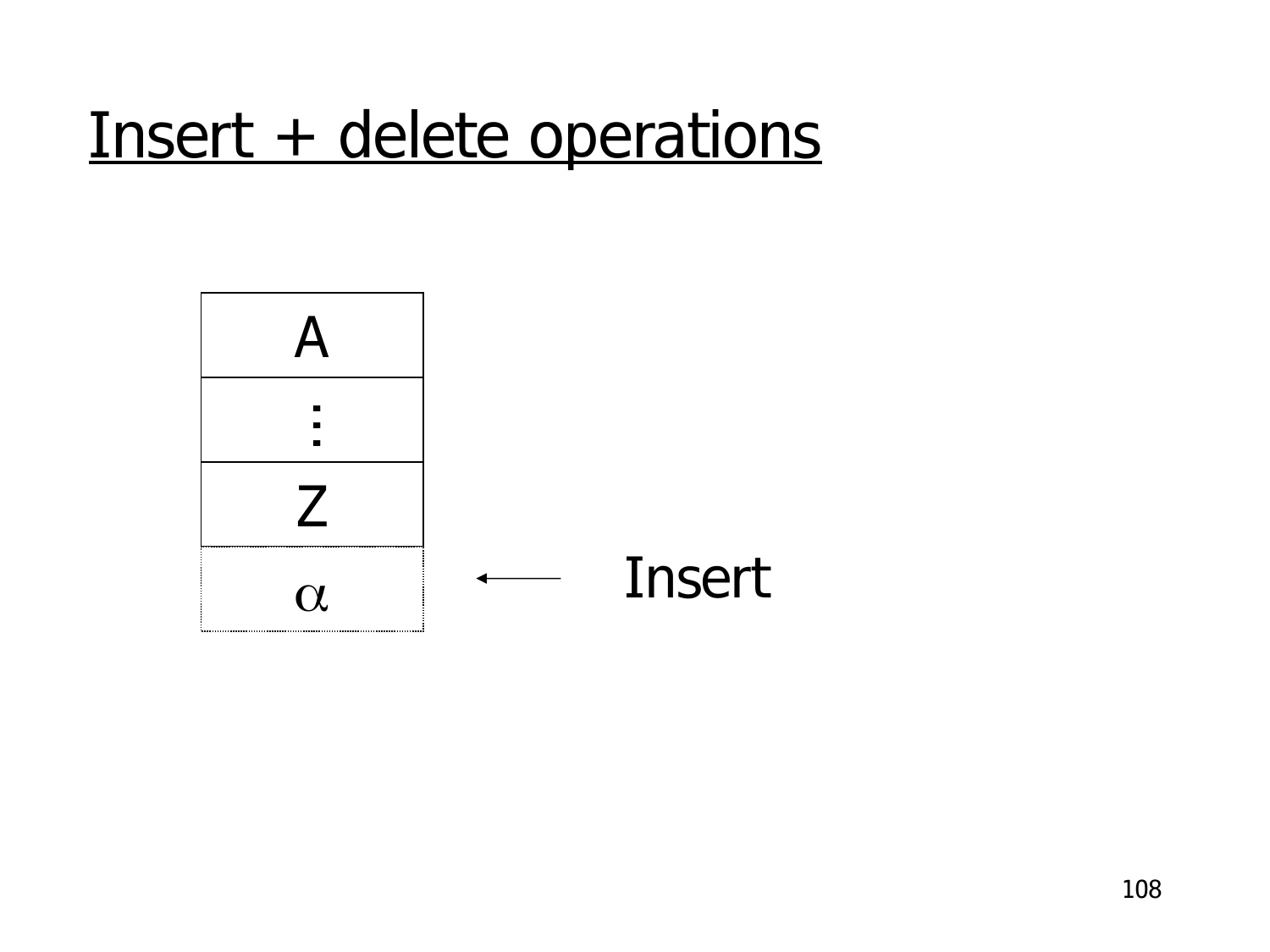

# Insert + delete operations

				     Insert
A

...
Z
α

108